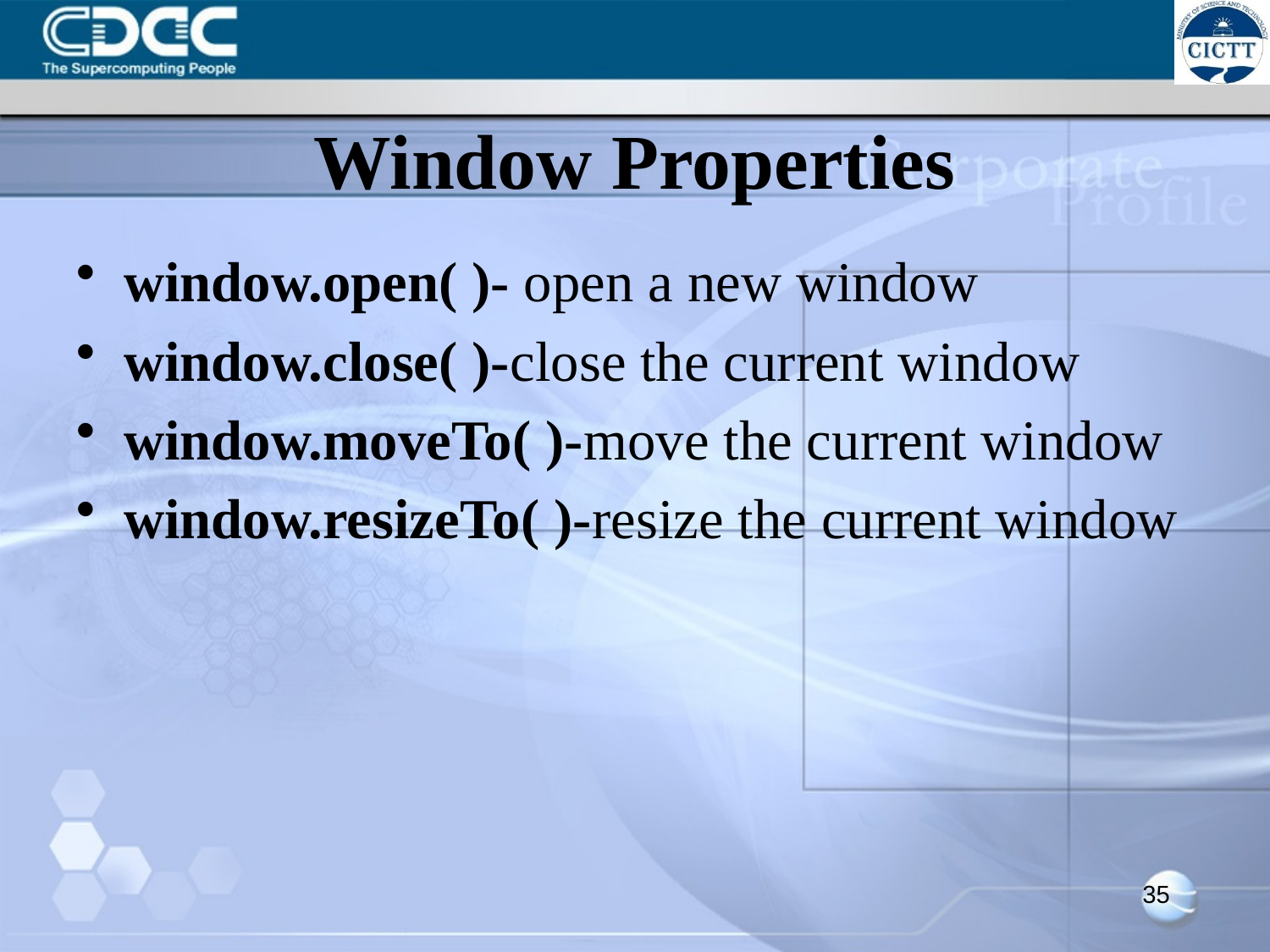

# Window Properties
window.open( )- open a new window
window.close( )-close the current window
window.moveTo( )-move the current window
window.resizeTo( )-resize the current window